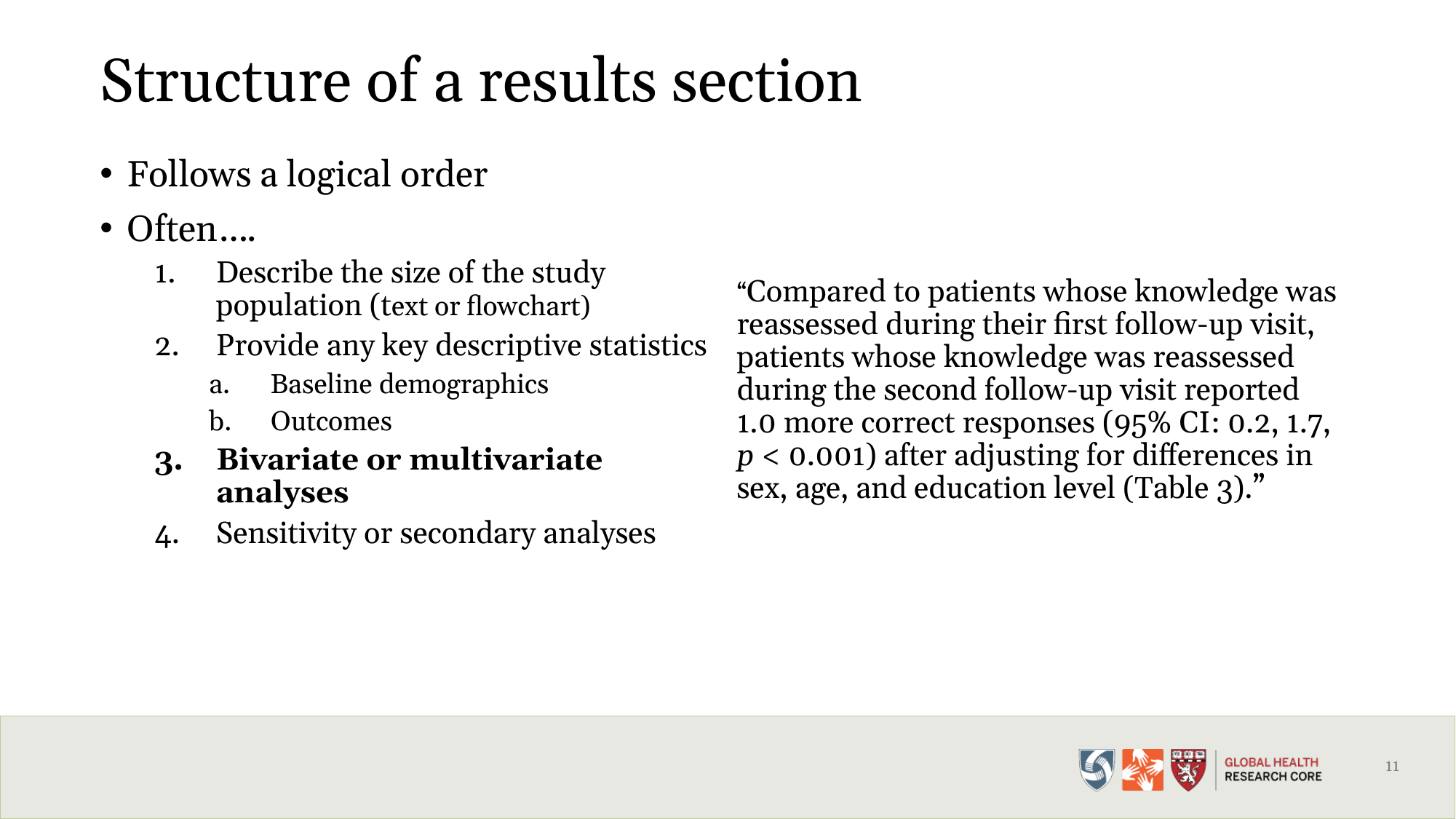

# Structure of a results section
Follows a logical order
Often….
Describe the size of the study population (text or flowchart)
Provide any key descriptive statistics
Baseline demographics
Outcomes
Bivariate or multivariate analyses
Sensitivity or secondary analyses
“Compared to patients whose knowledge was reassessed during their first follow-up visit, patients whose knowledge was reassessed during the second follow-up visit reported 1.0 more correct responses (95% CI: 0.2, 1.7, p < 0.001) after adjusting for differences in sex, age, and education level (Table 3).”